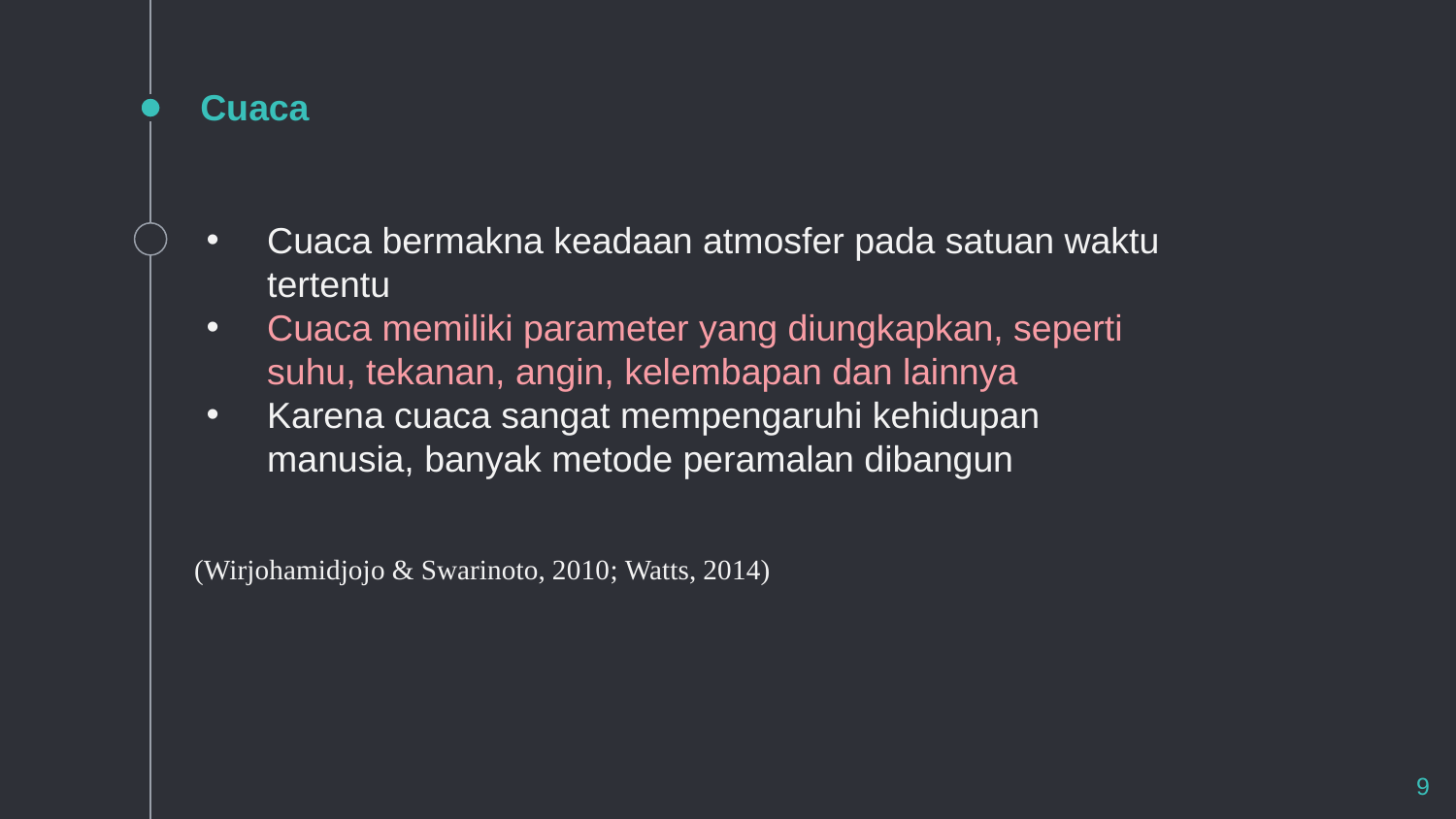

# Cuaca
Cuaca bermakna keadaan atmosfer pada satuan waktu tertentu
Cuaca memiliki parameter yang diungkapkan, seperti suhu, tekanan, angin, kelembapan dan lainnya
Karena cuaca sangat mempengaruhi kehidupan manusia, banyak metode peramalan dibangun

(Wirjohamidjojo & Swarinoto, 2010; Watts, 2014)
9